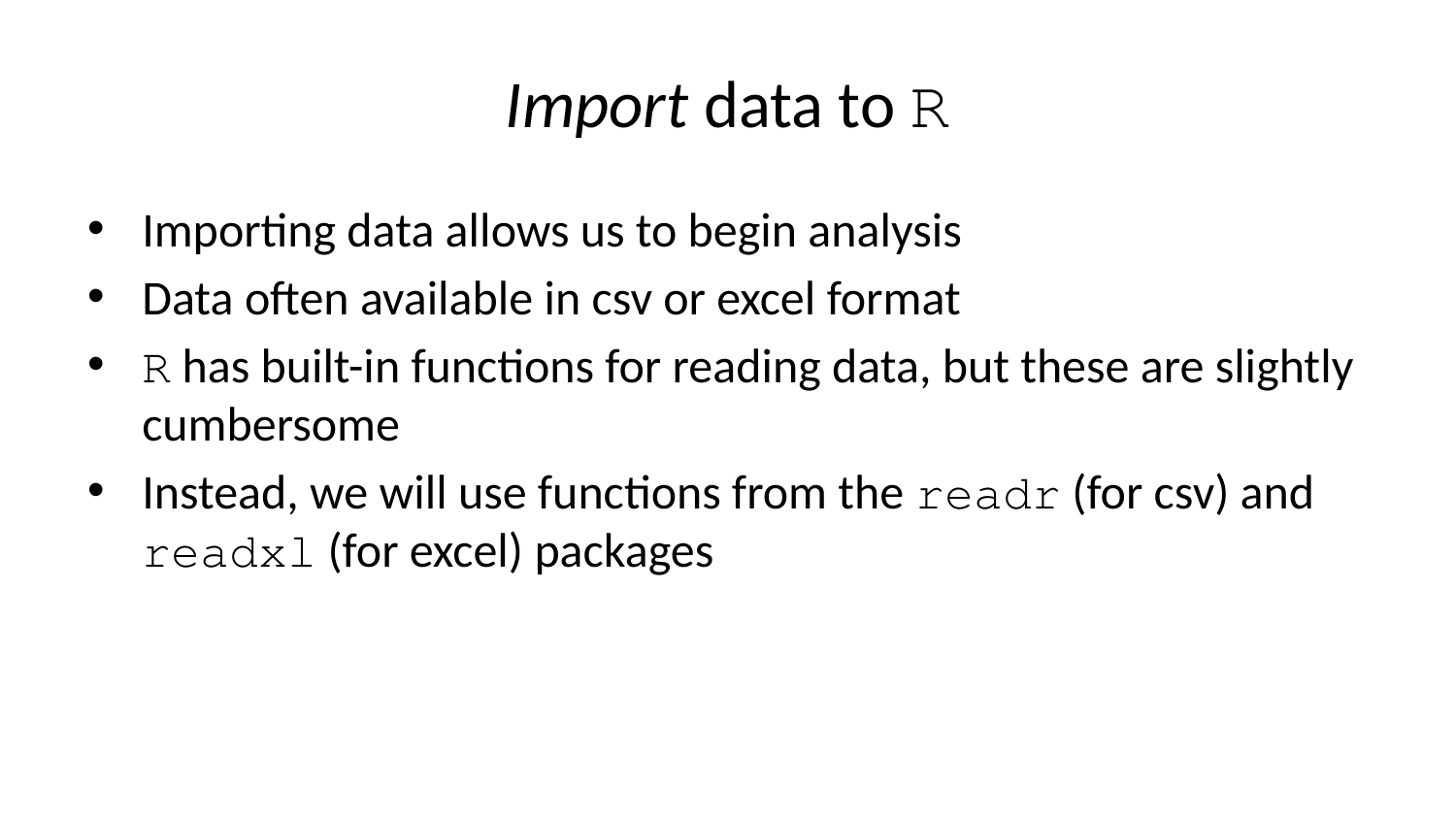

# Import data to R
Importing data allows us to begin analysis
Data often available in csv or excel format
R has built-in functions for reading data, but these are slightly cumbersome
Instead, we will use functions from the readr (for csv) and readxl (for excel) packages